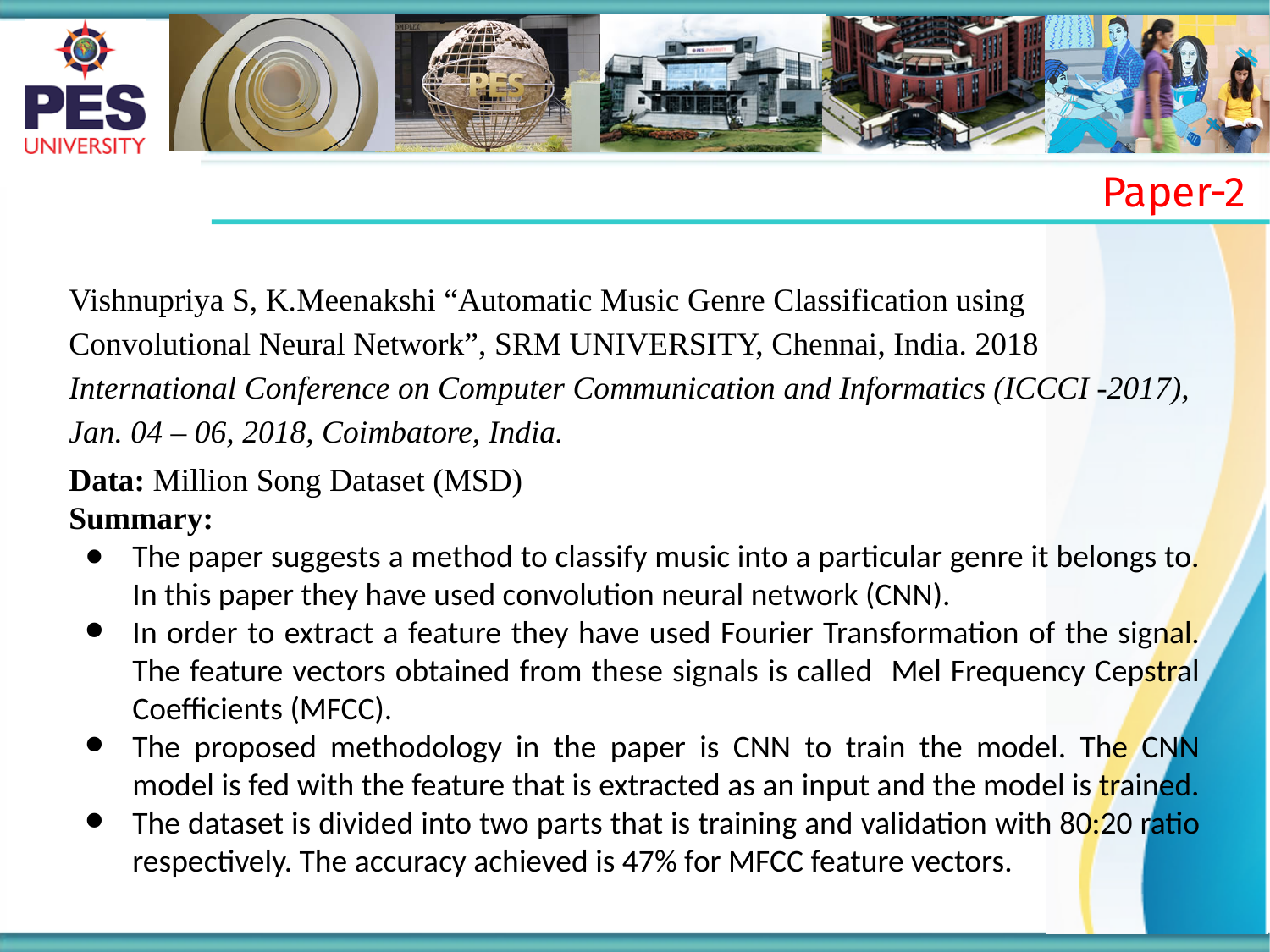

Paper-2

Vishnupriya S, K.Meenakshi “Automatic Music Genre Classification using Convolutional Neural Network”, SRM UNIVERSITY, Chennai, India. 2018 International Conference on Computer Communication and Informatics (ICCCI -2017), Jan. 04 – 06, 2018, Coimbatore, India.
Data: Million Song Dataset (MSD)
Summary:
The paper suggests a method to classify music into a particular genre it belongs to. In this paper they have used convolution neural network (CNN).
In order to extract a feature they have used Fourier Transformation of the signal. The feature vectors obtained from these signals is called  Mel Frequency Cepstral Coefficients (MFCC).
The proposed methodology in the paper is CNN to train the model. The CNN model is fed with the feature that is extracted as an input and the model is trained.
The dataset is divided into two parts that is training and validation with 80:20 ratio respectively. The accuracy achieved is 47% for MFCC feature vectors.